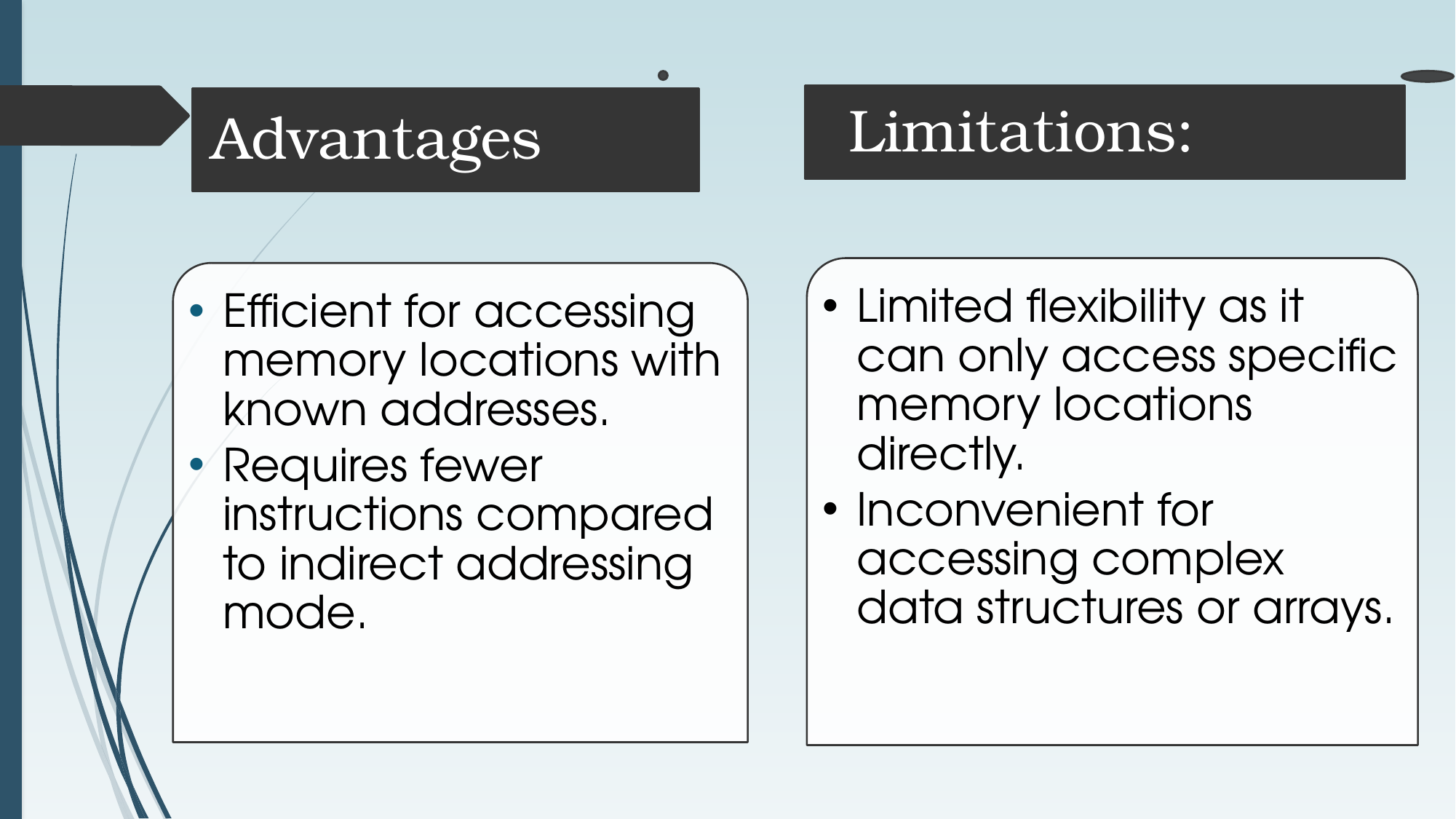

Efficient for accessing memory locations with known addresses.
Requires fewer instructions compared to indirect addressing mode.
Advantages
Limited flexibility as it can only access specific memory locations directly.
Inconvenient for accessing complex data structures or arrays.
Limitations: